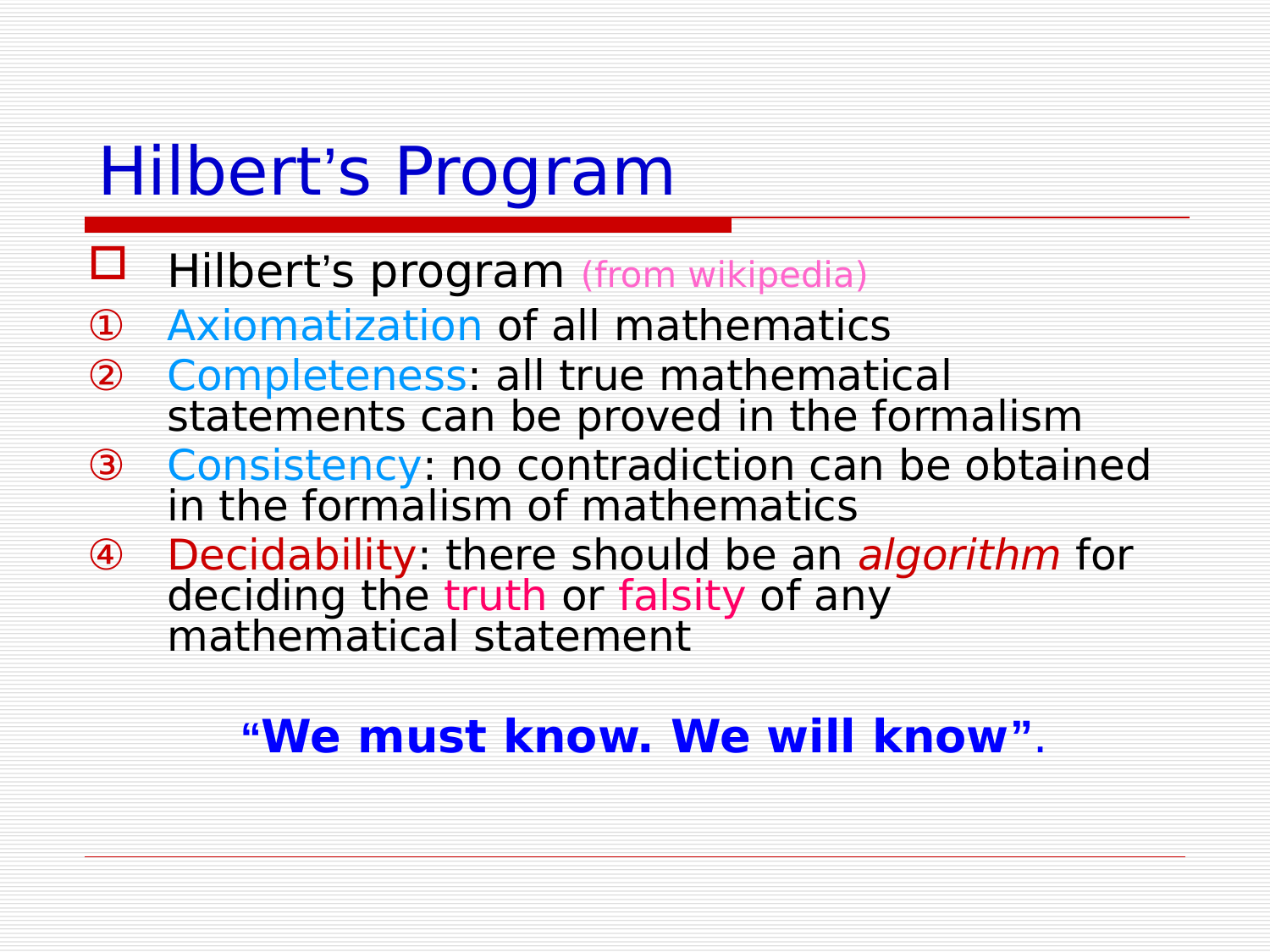

# Hilbert’s Program
Hilbert’s program (from wikipedia)
Axiomatization of all mathematics
Completeness: all true mathematical statements can be proved in the formalism
Consistency: no contradiction can be obtained in the formalism of mathematics
Decidability: there should be an algorithm for deciding the truth or falsity of any mathematical statement

  “We must know. We will know”.